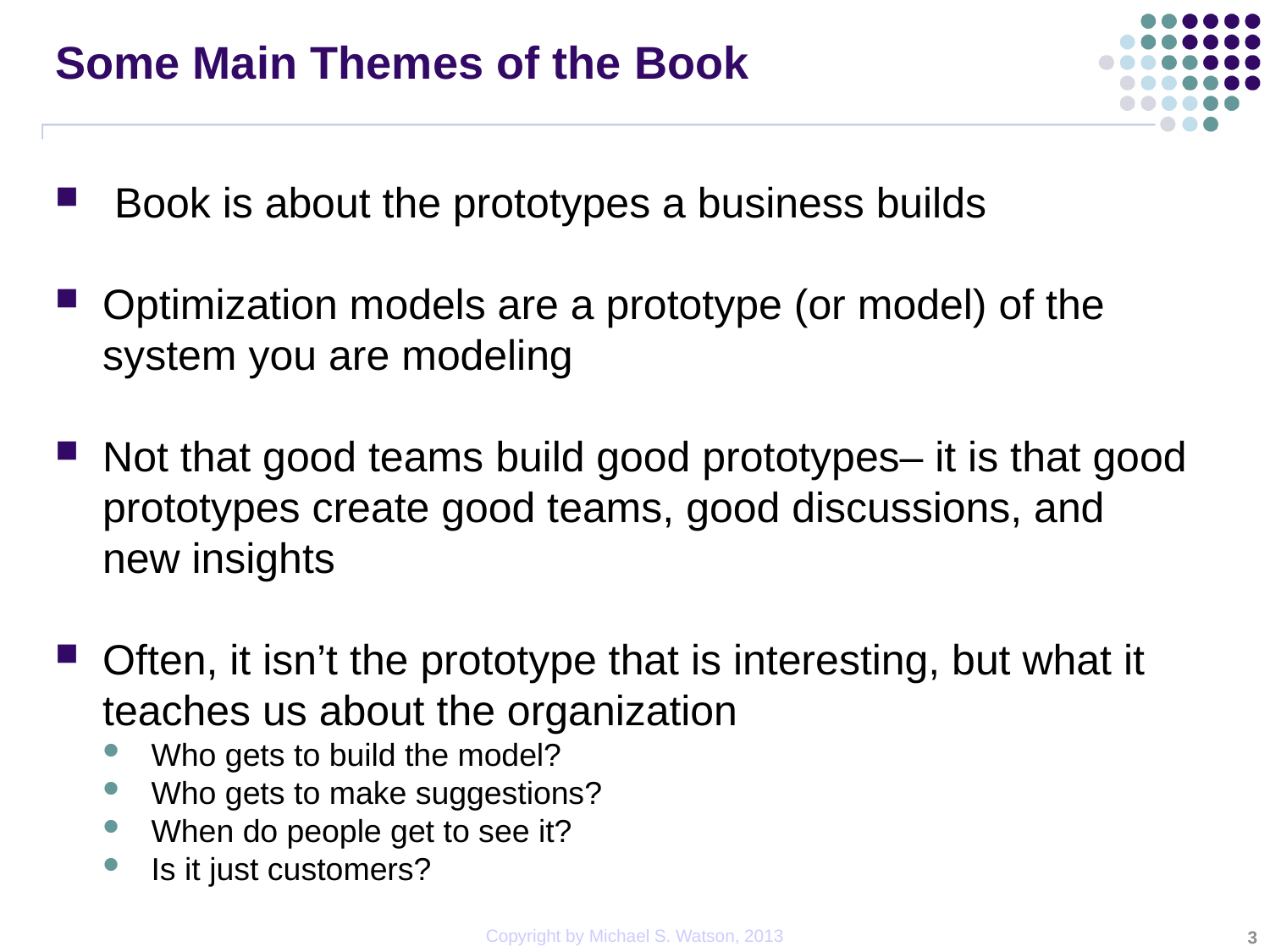

# Some Main Themes of the Book
 Book is about the prototypes a business builds

Optimization models are a prototype (or model) of the system you are modeling

Not that good teams build good prototypes– it is that good prototypes create good teams, good discussions, and new insights

Often, it isn’t the prototype that is interesting, but what it teaches us about the organization
Who gets to build the model?
Who gets to make suggestions?
When do people get to see it?
Is it just customers?
3